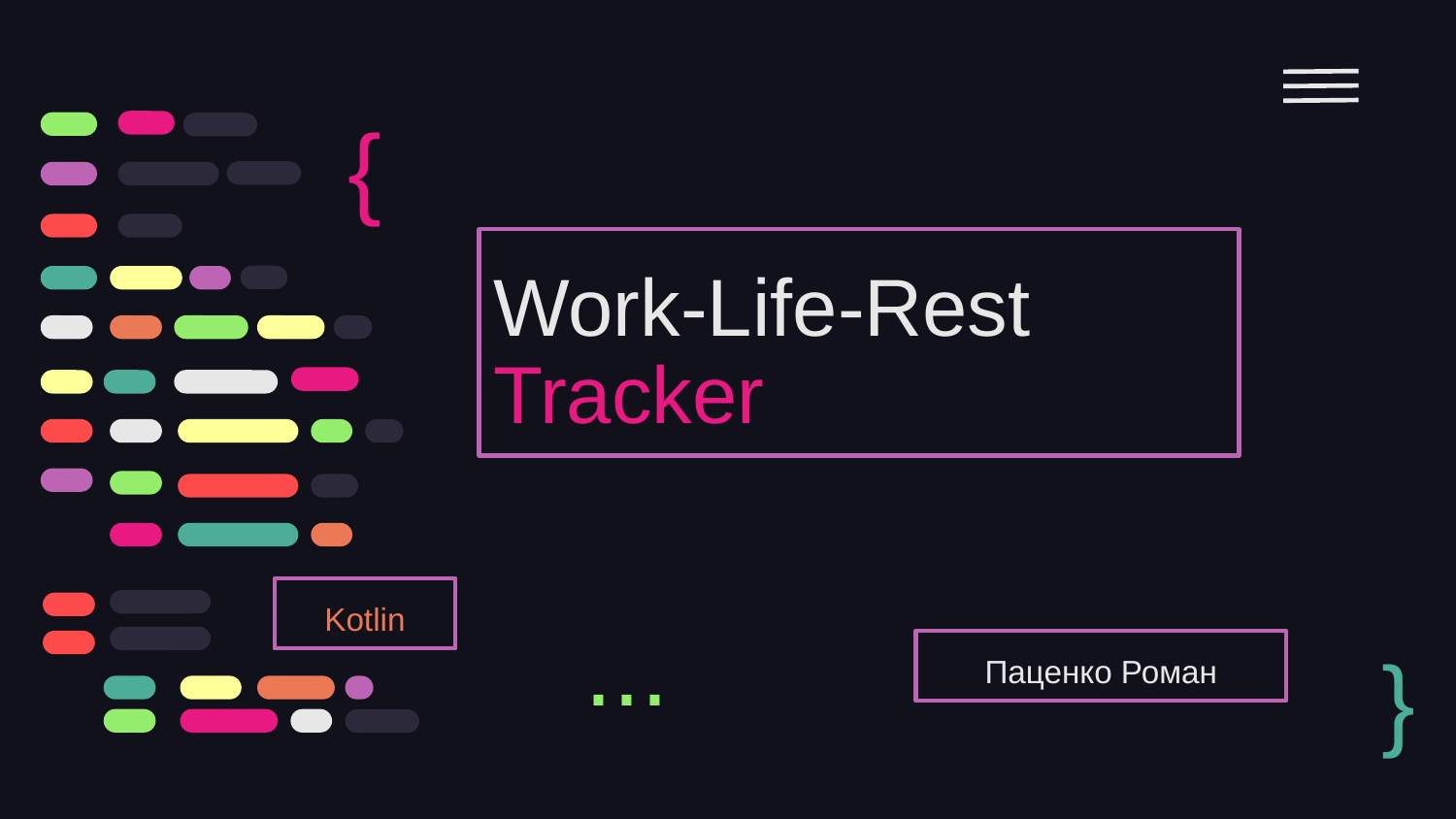

{

# Work-Life-Rest Tracker
Kotlin
Паценко Роман
}
...